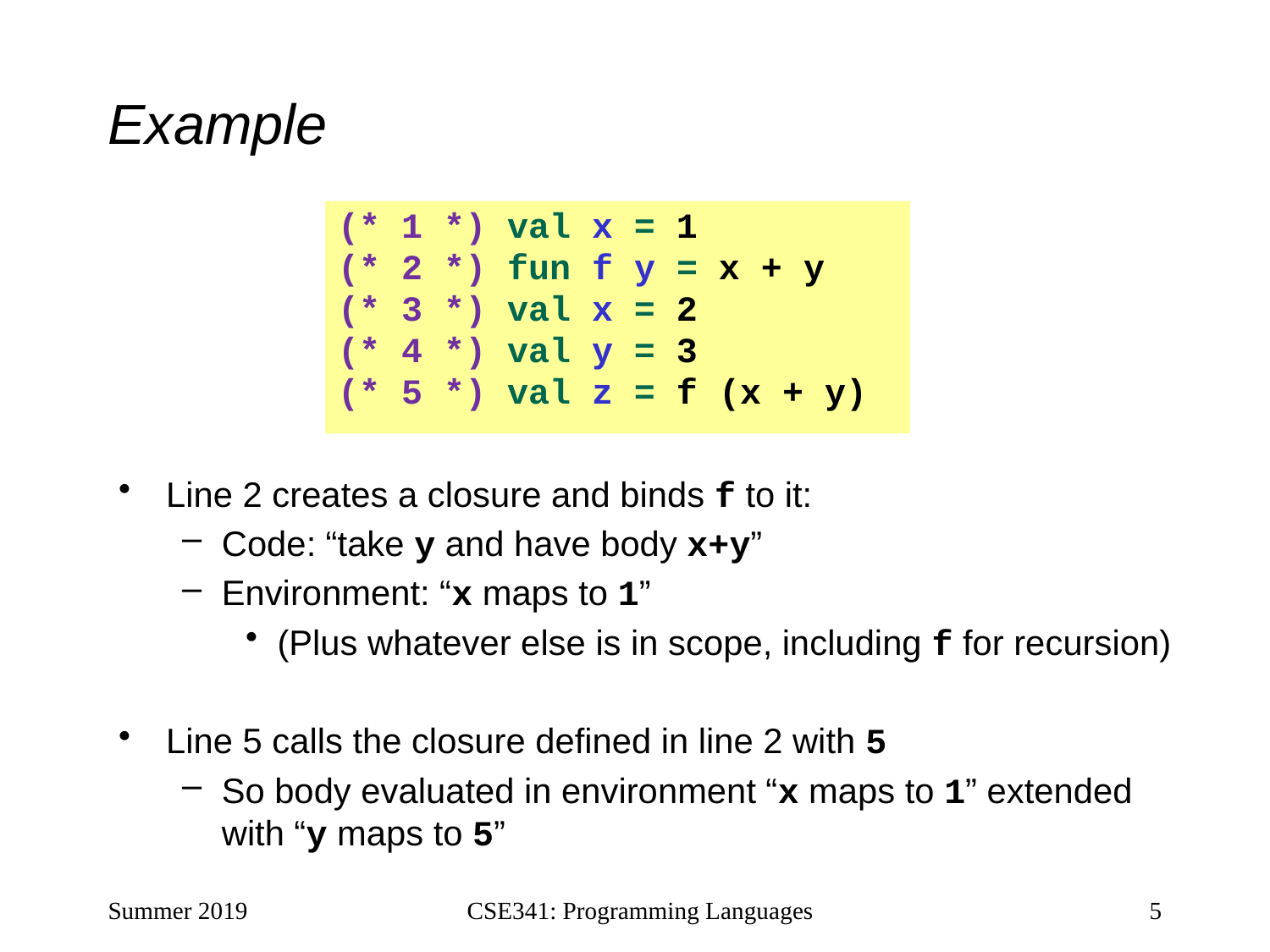

# Example
(* 1 *) val x = 1
(* 2 *) fun f y = x + y
(* 3 *) val x = 2
(* 4 *) val y = 3
(* 5 *) val z = f (x + y)

Line 2 creates a closure and binds f to it:
Code: “take y and have body x+y”
Environment: “x maps to 1”
(Plus whatever else is in scope, including f for recursion)

Line 5 calls the closure defined in line 2 with 5
So body evaluated in environment “x maps to 1” extended with “y maps to 5”
Summer 2019
CSE341: Programming Languages
5